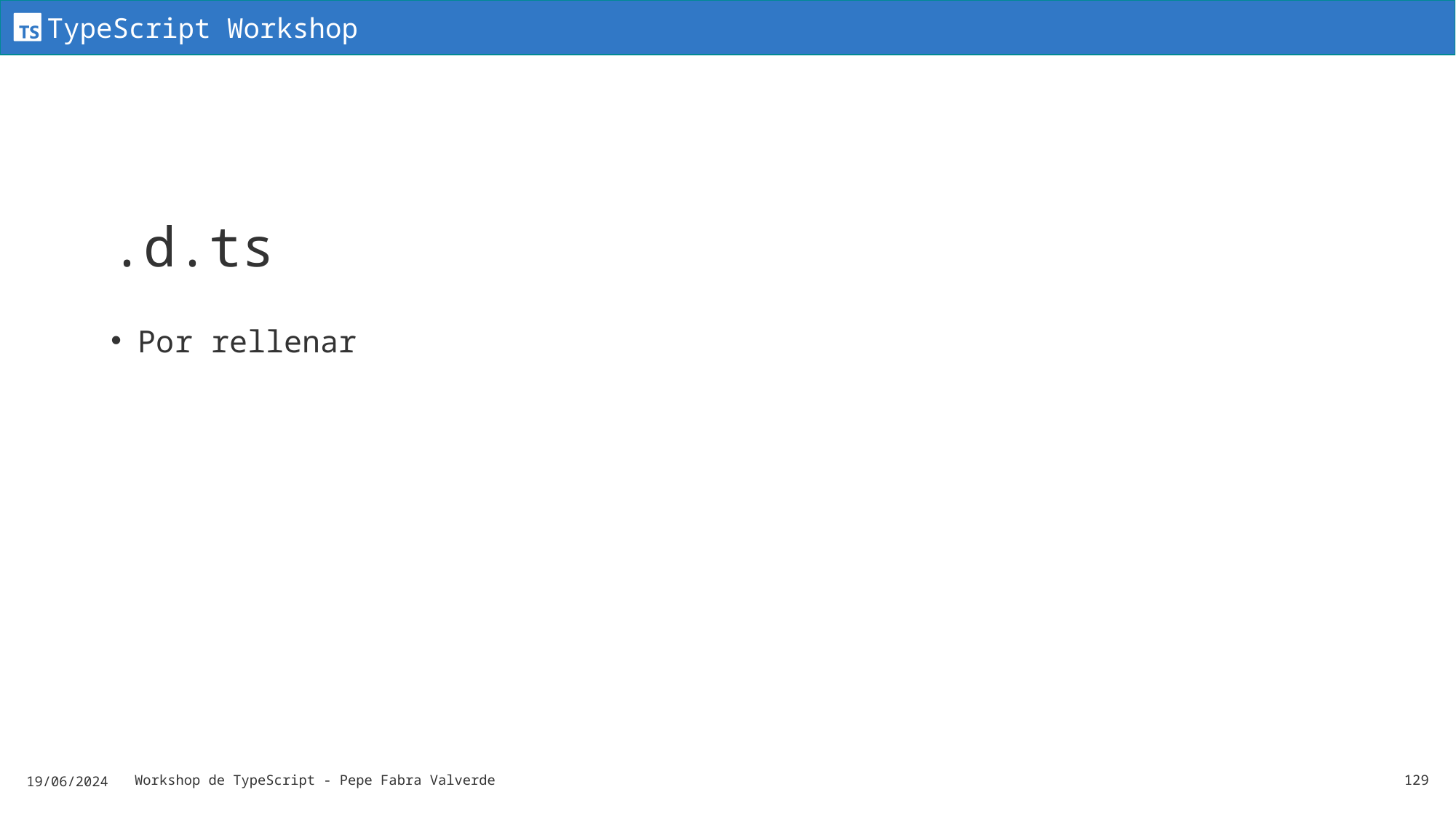

# .d.ts
Por rellenar
19/06/2024
Workshop de TypeScript - Pepe Fabra Valverde
129